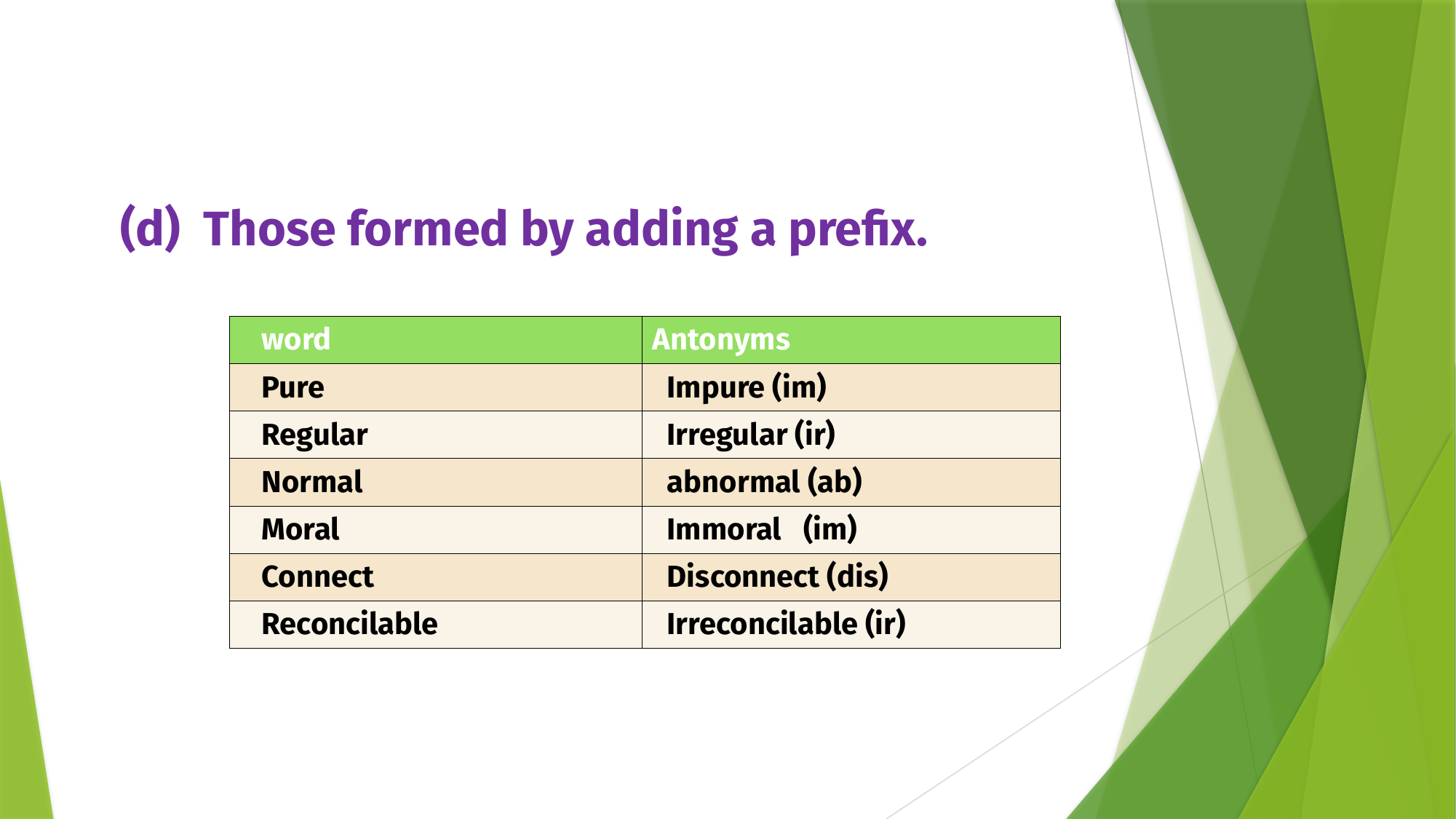

(d)  Those formed by adding a prefix.

| word | Antonyms |
| --- | --- |
| Pure | Impure (im) |
| Regular | Irregular (ir) |
| Normal | abnormal (ab) |
| Moral | Immoral (im) |
| Connect | Disconnect (dis) |
| Reconcilable | Irreconcilable (ir) |